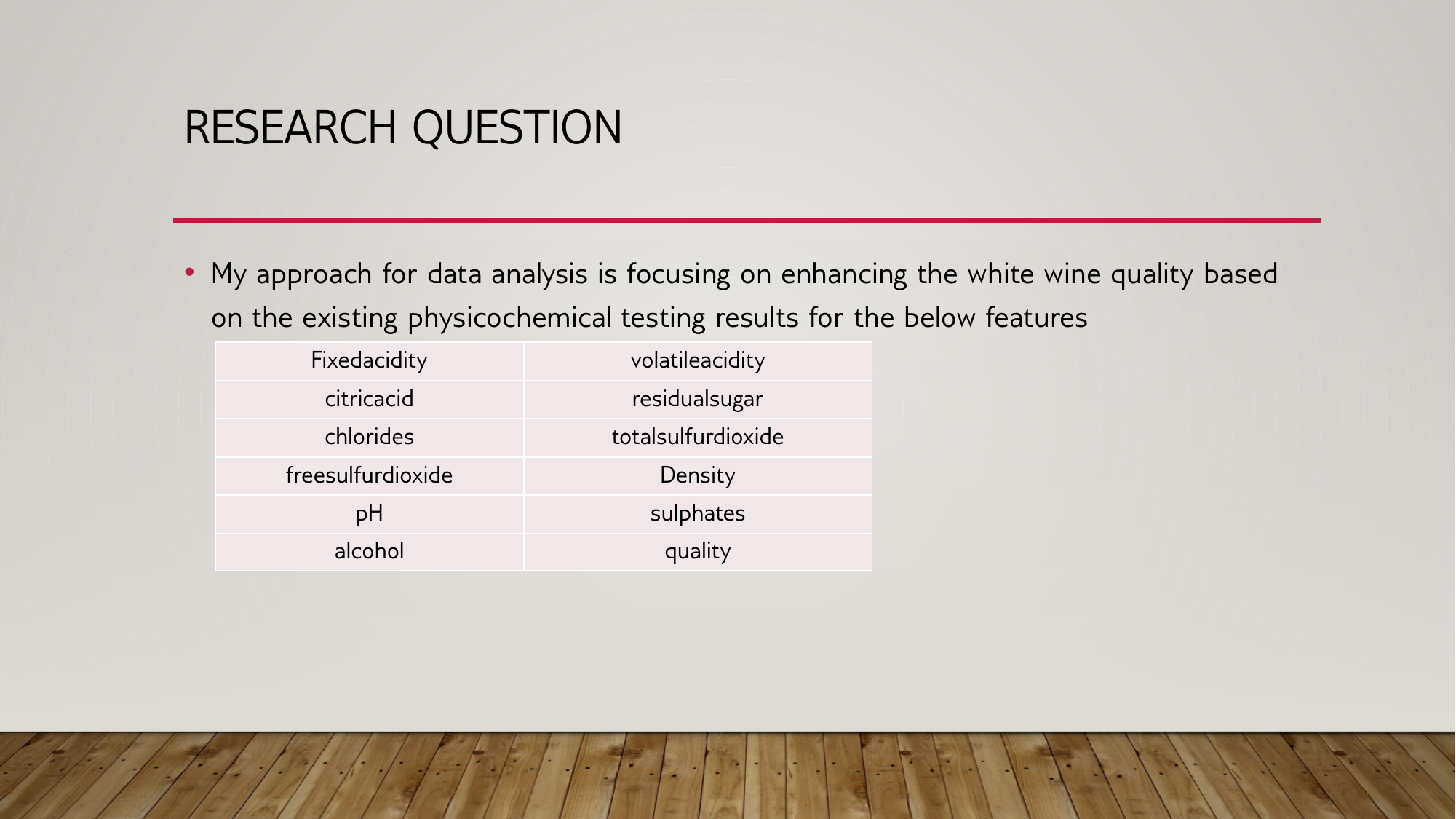

# Research Question
My approach for data analysis is focusing on enhancing the white wine quality based on the existing physicochemical testing results for the below features

| Fixedacidity | volatileacidity |
| --- | --- |
| citricacid | residualsugar |
| chlorides | totalsulfurdioxide |
| freesulfurdioxide | Density |
| pH | sulphates |
| alcohol | quality |